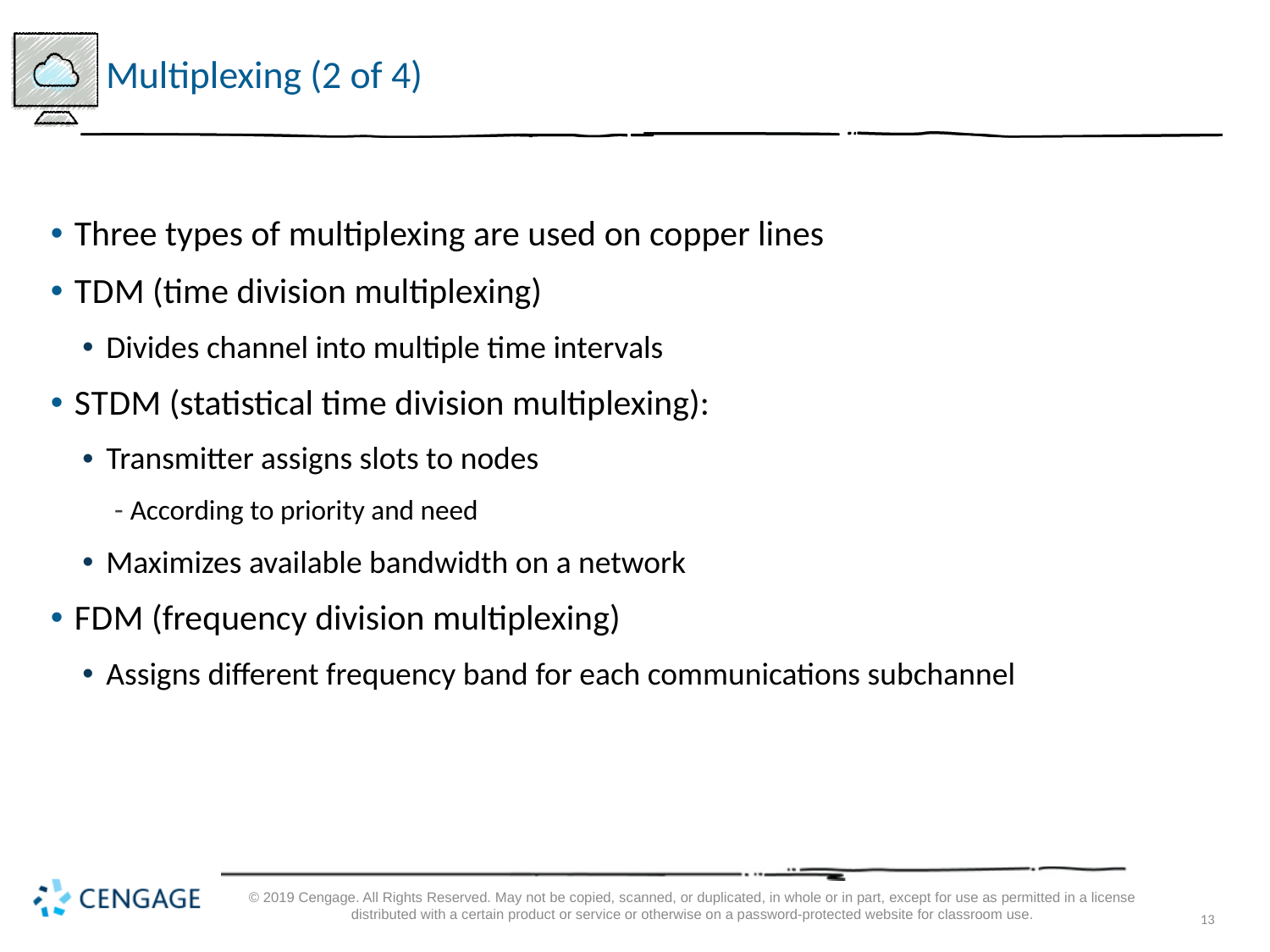

# Multiplexing (2 of 4)
Three types of multiplexing are used on copper lines
T D M (time division multiplexing)
Divides channel into multiple time intervals
S T D M (statistical time division multiplexing):
Transmitter assigns slots to nodes
According to priority and need
Maximizes available bandwidth on a network
F D M (frequency division multiplexing)
Assigns different frequency band for each communications subchannel
© 2019 Cengage. All Rights Reserved. May not be copied, scanned, or duplicated, in whole or in part, except for use as permitted in a license distributed with a certain product or service or otherwise on a password-protected website for classroom use.